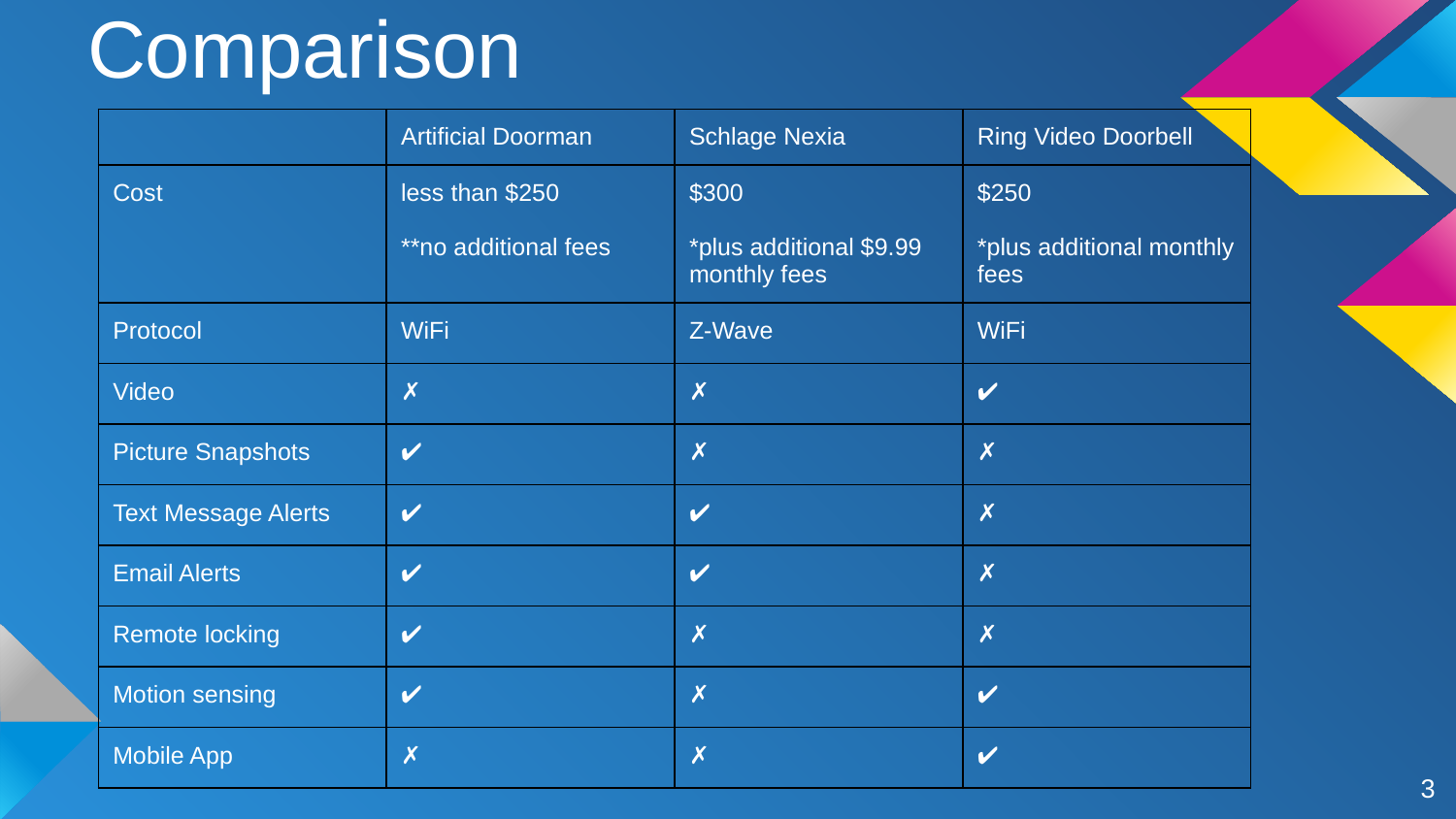

# Comparison
|  | Artificial Doorman | Schlage Nexia | Ring Video Doorbell |
| --- | --- | --- | --- |
| Cost | less than $250 \*\*no additional fees | $300 \*plus additional $9.99 monthly fees | $250 \*plus additional monthly fees |
| Protocol | WiFi | Z-Wave | WiFi |
| Video | ✗ | ✗ | ✔ |
| Picture Snapshots | ✔ | ✗ | ✗ |
| Text Message Alerts | ✔ | ✔ | ✗ |
| Email Alerts | ✔ | ✔ | ✗ |
| Remote locking | ✔ | ✗ | ✗ |
| Motion sensing | ✔ | ✗ | ✔ |
| Mobile App | ✗ | ✗ | ✔ |
3